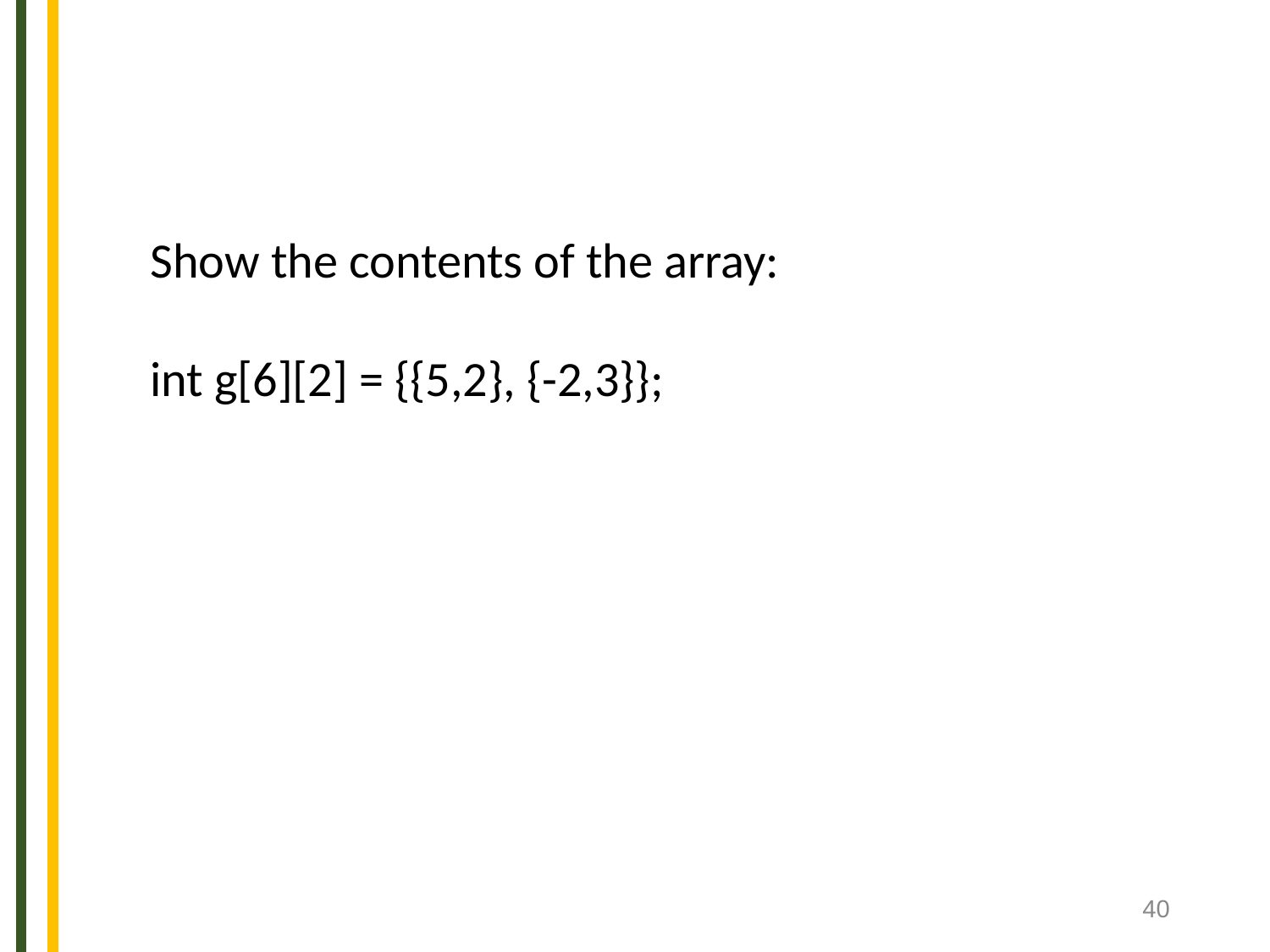

Show the contents of the array:

int g[6][2] = {{5,2}, {-2,3}};

40